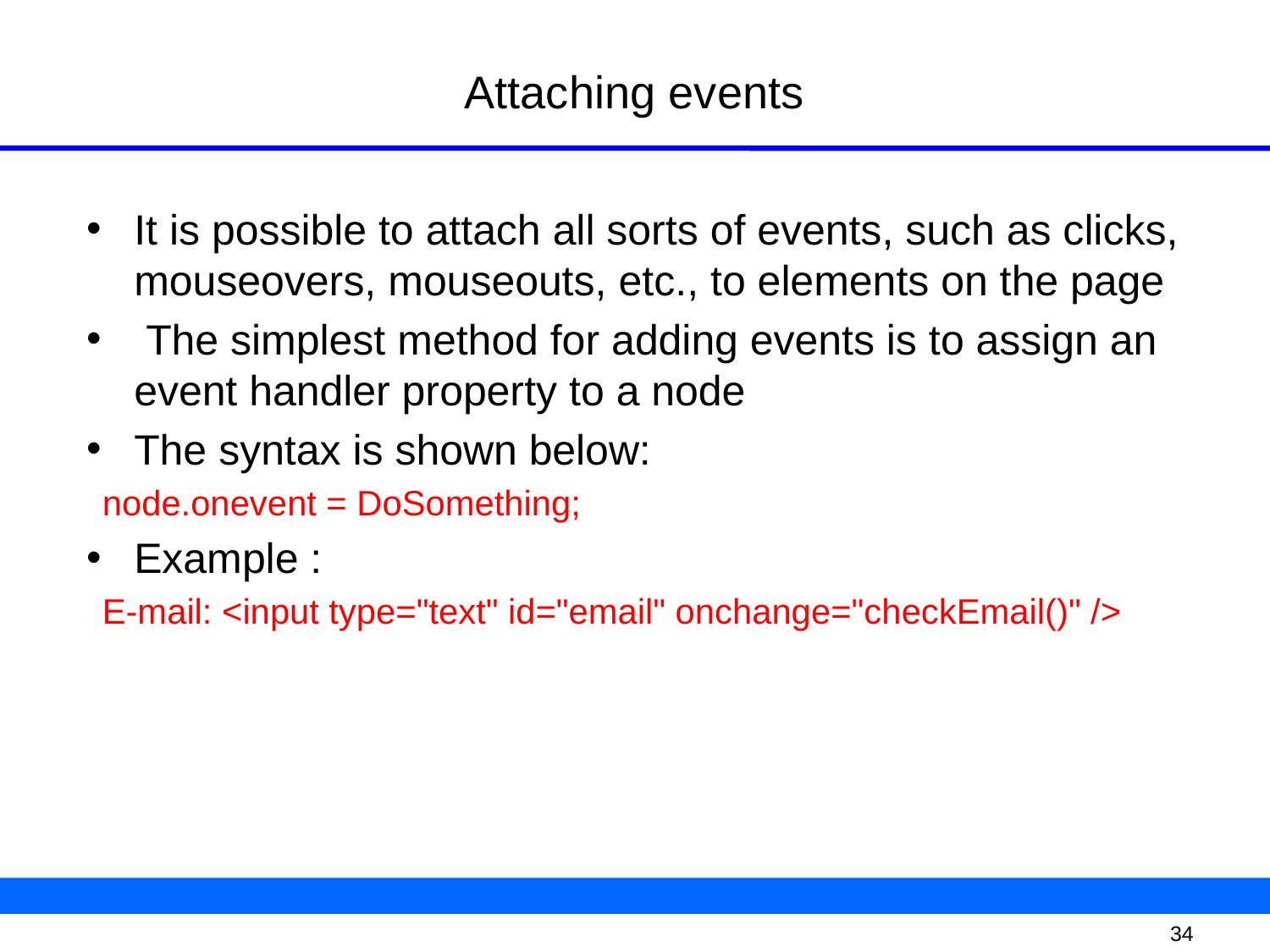

# Attaching events
It is possible to attach all sorts of events, such as clicks, mouseovers, mouseouts, etc., to elements on the page
 The simplest method for adding events is to assign an event handler property to a node
The syntax is shown below:
node.onevent = DoSomething;
Example :
E-mail: <input type="text" id="email" onchange="checkEmail()" />